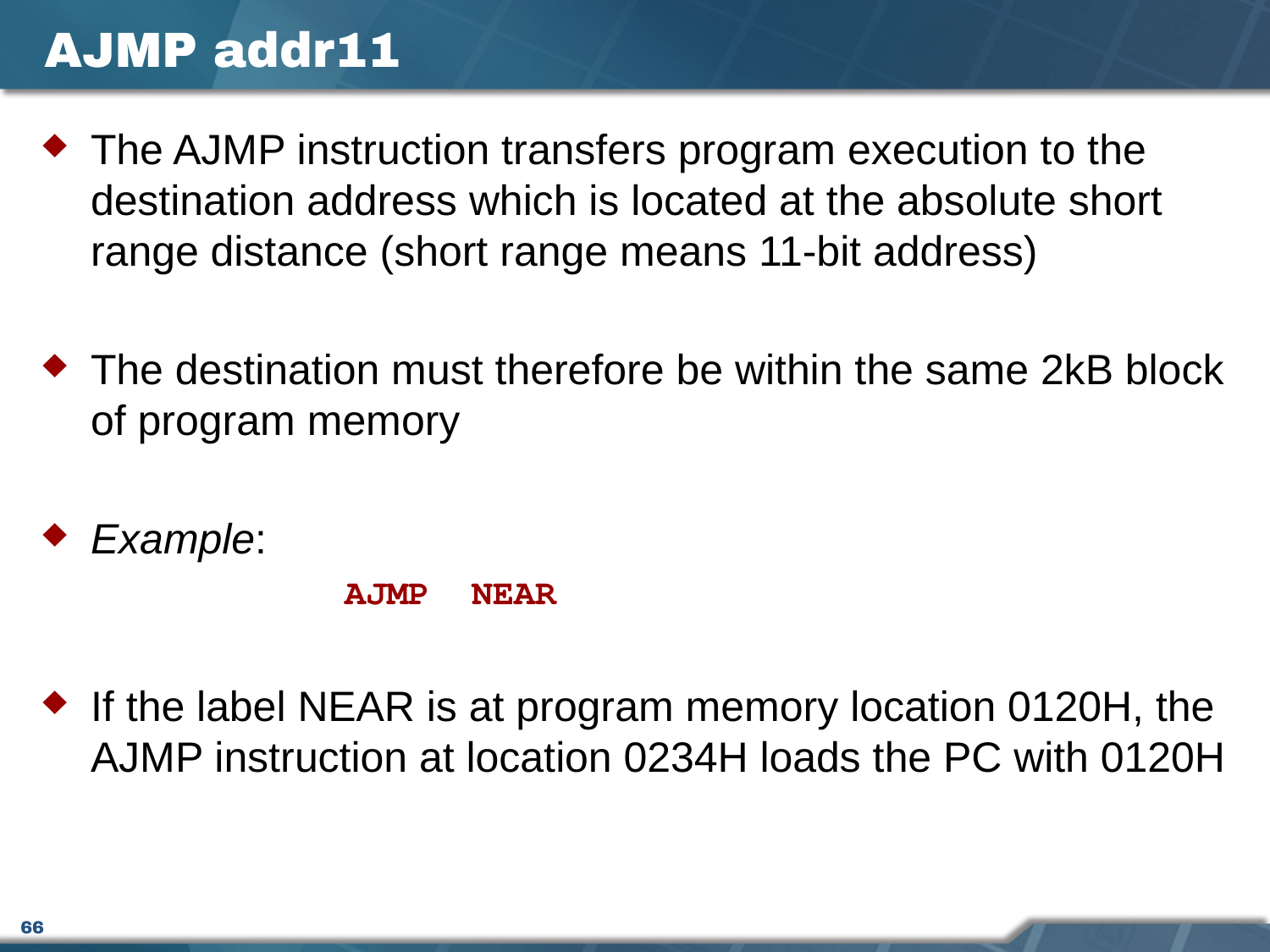

# AJMP addr11
The AJMP instruction transfers program execution to the destination address which is located at the absolute short range distance (short range means 11-bit address)

The destination must therefore be within the same 2kB block of program memory

Example:
			AJMP	NEAR

If the label NEAR is at program memory location 0120H, the AJMP instruction at location 0234H loads the PC with 0120H